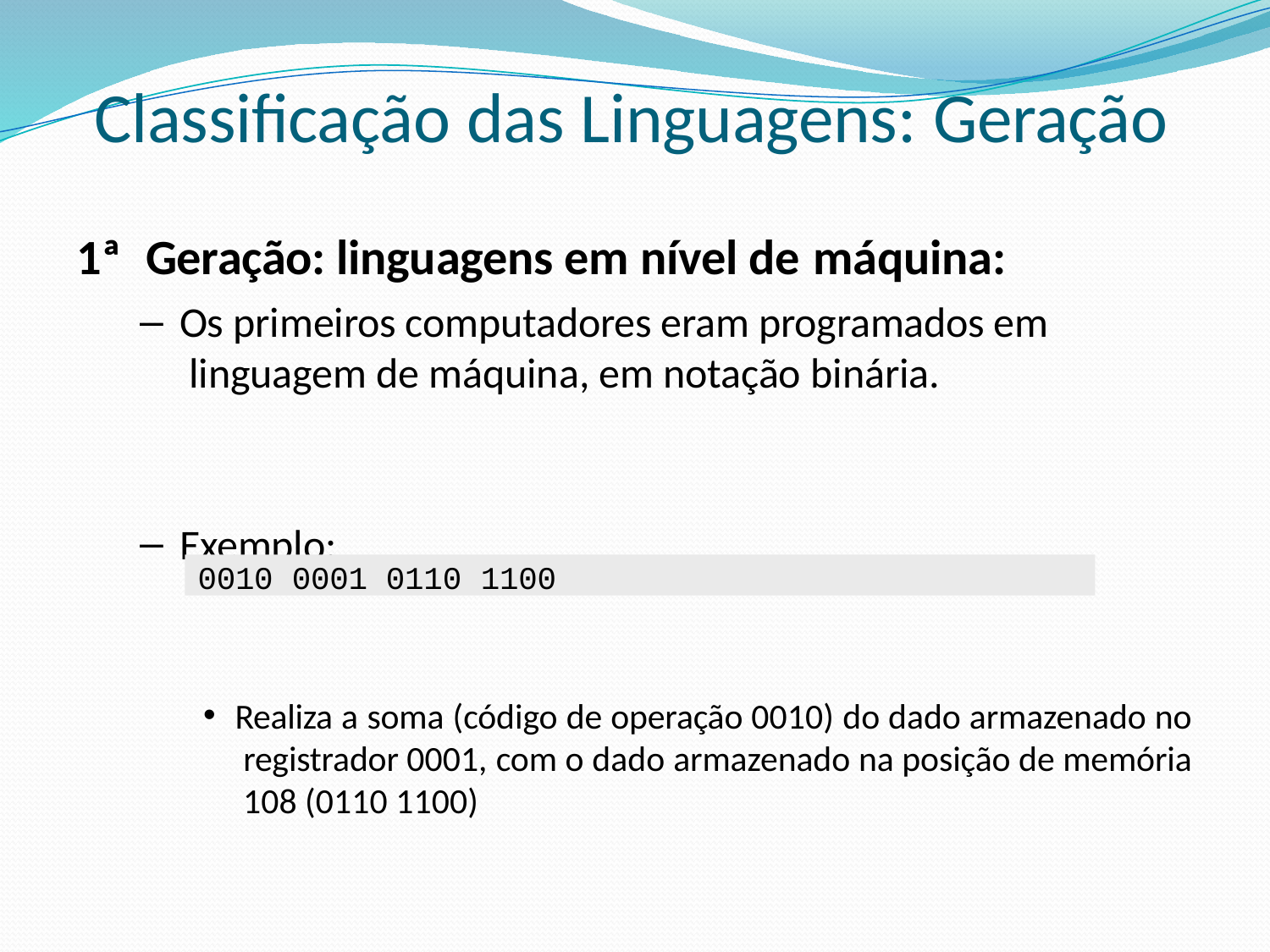

# Classificação das Linguagens: Geração
1ª	Geração: linguagens em nível de máquina:
Os primeiros computadores eram programados em  linguagem de máquina, em notação binária.

Exemplo:
0010 0001 0110 1100

Realiza a soma (código de operação 0010) do dado armazenado no  registrador 0001, com o dado armazenado na posição de memória  108 (0110 1100)